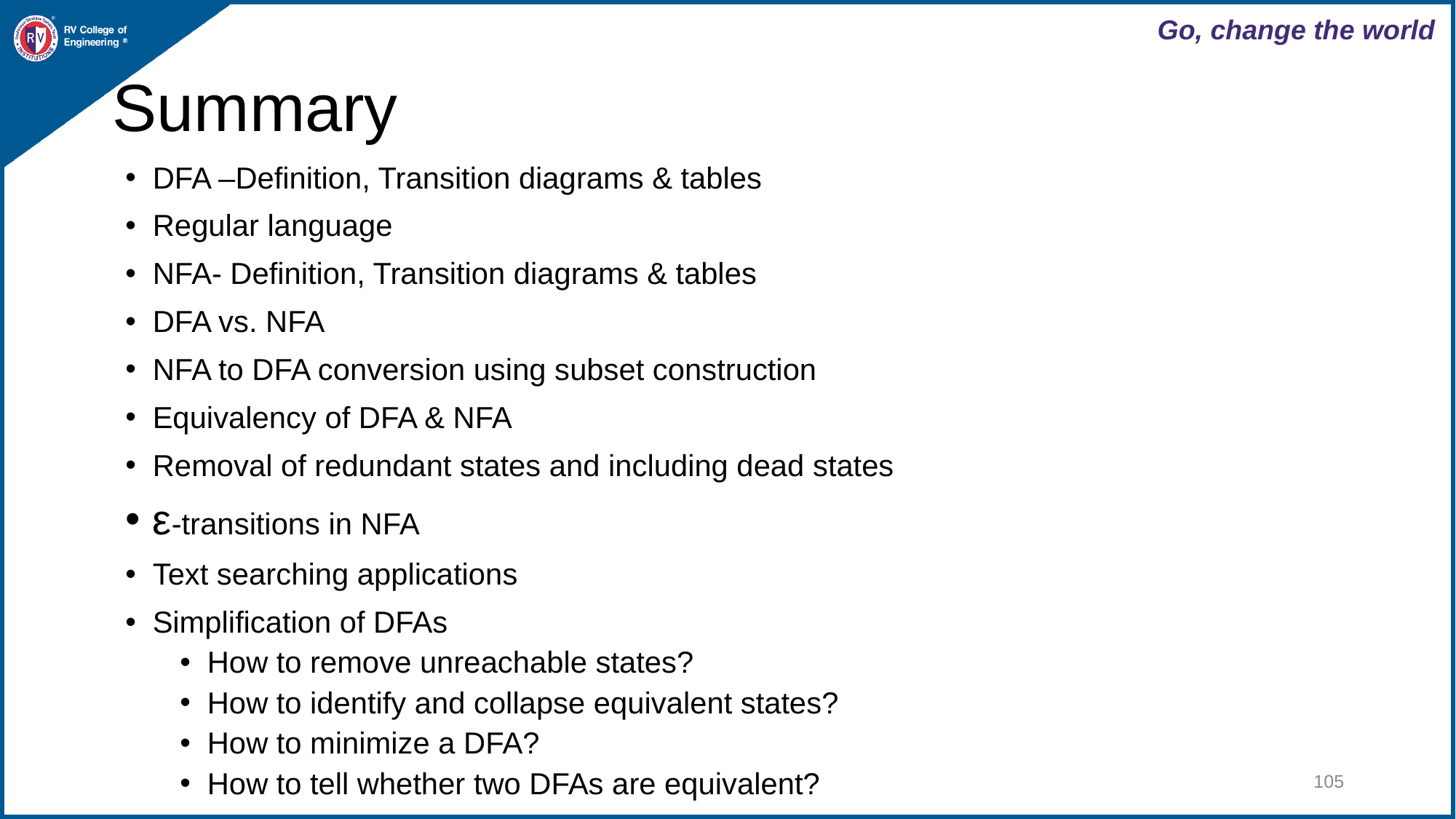

# Summary
DFA –Definition, Transition diagrams & tables
Regular language
NFA- Definition, Transition diagrams & tables
DFA vs. NFA
NFA to DFA conversion using subset construction
Equivalency of DFA & NFA
Removal of redundant states and including dead states
ε-transitions in NFA
Text searching applications
Simplification of DFAs
How to remove unreachable states?
How to identify and collapse equivalent states?
How to minimize a DFA?
How to tell whether two DFAs are equivalent?

105